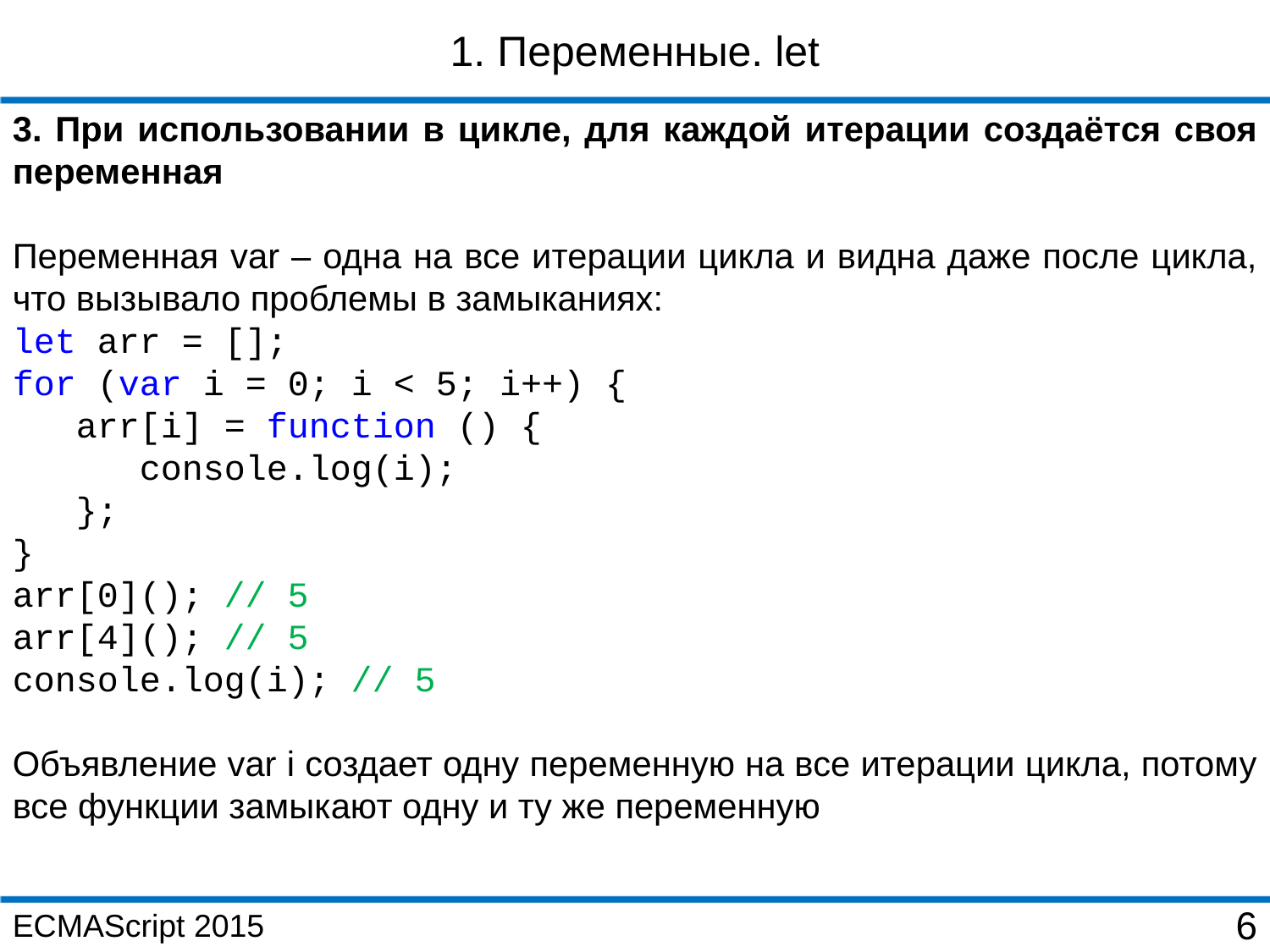

1. Переменные. let
3. При использовании в цикле, для каждой итерации создаётся своя переменная

Переменная var – одна на все итерации цикла и видна даже после цикла, что вызывало проблемы в замыканиях:
let arr = [];
for (var i = 0; i < 5; i++) {
   arr[i] = function () {
      console.log(i);
   };
}
arr[0](); // 5
arr[4](); // 5
console.log(i); // 5

Объявление var i создает одну переменную на все итерации цикла, потому все функции замыкают одну и ту же переменную
ECMAScript 2015
6